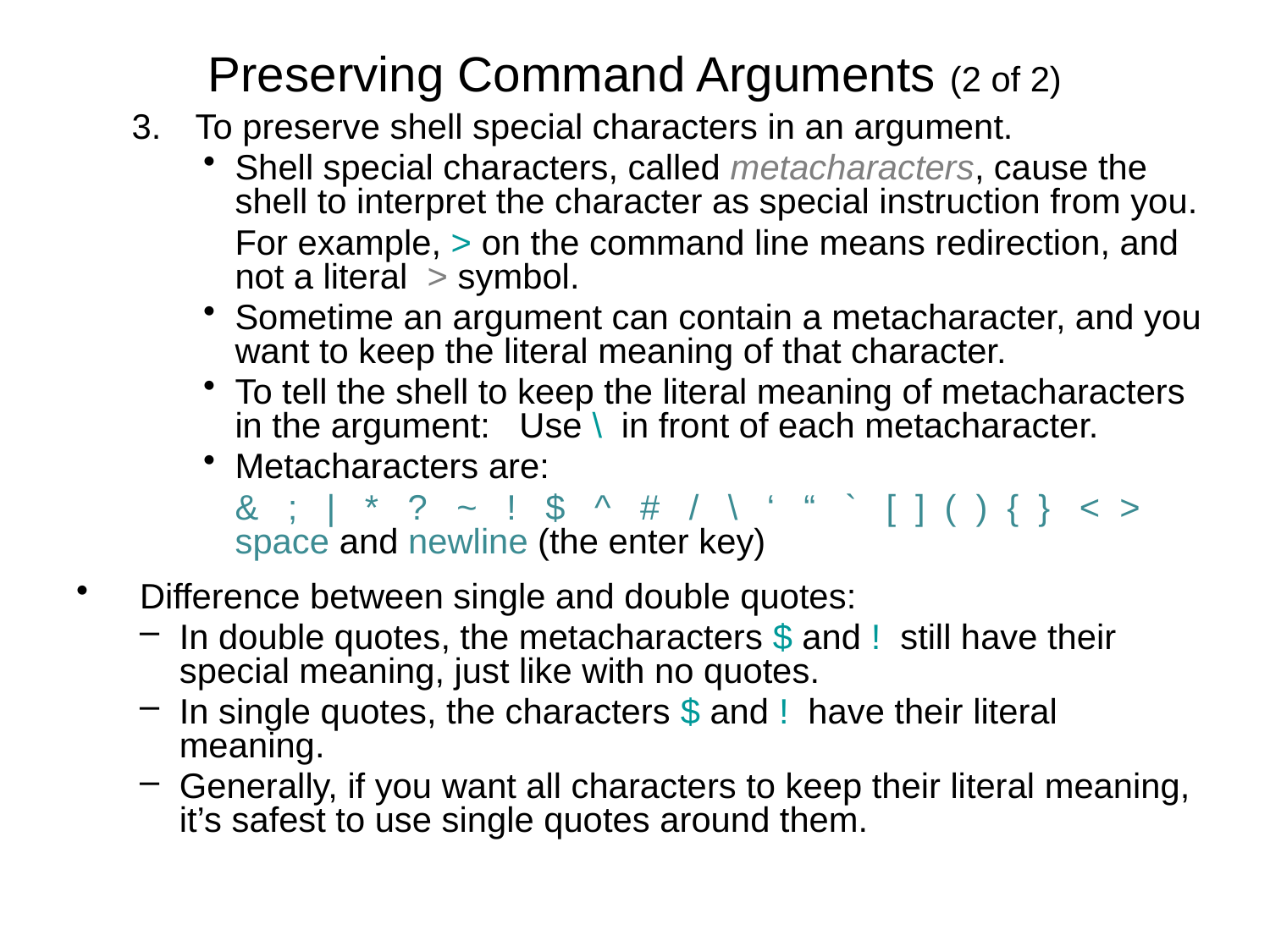

# Preserving Command Arguments (2 of 2)
To preserve shell special characters in an argument.
Shell special characters, called metacharacters, cause the shell to interpret the character as special instruction from you.
	For example, > on the command line means redirection, and not a literal  > symbol.
Sometime an argument can contain a metacharacter, and you want to keep the literal meaning of that character.
To tell the shell to keep the literal meaning of metacharacters in the argument:   Use \  in front of each metacharacter.
Metacharacters are:
	&   ;   |   *   ?   ~   !   $   ^   #   /   \   ‘   “   `   [  ]  (  )  {  }   <  >  space and newline (the enter key)
Difference between single and double quotes:
In double quotes, the metacharacters $ and !  still have their special meaning, just like with no quotes.
In single quotes, the characters $ and !  have their literal meaning.
Generally, if you want all characters to keep their literal meaning, it’s safest to use single quotes around them.